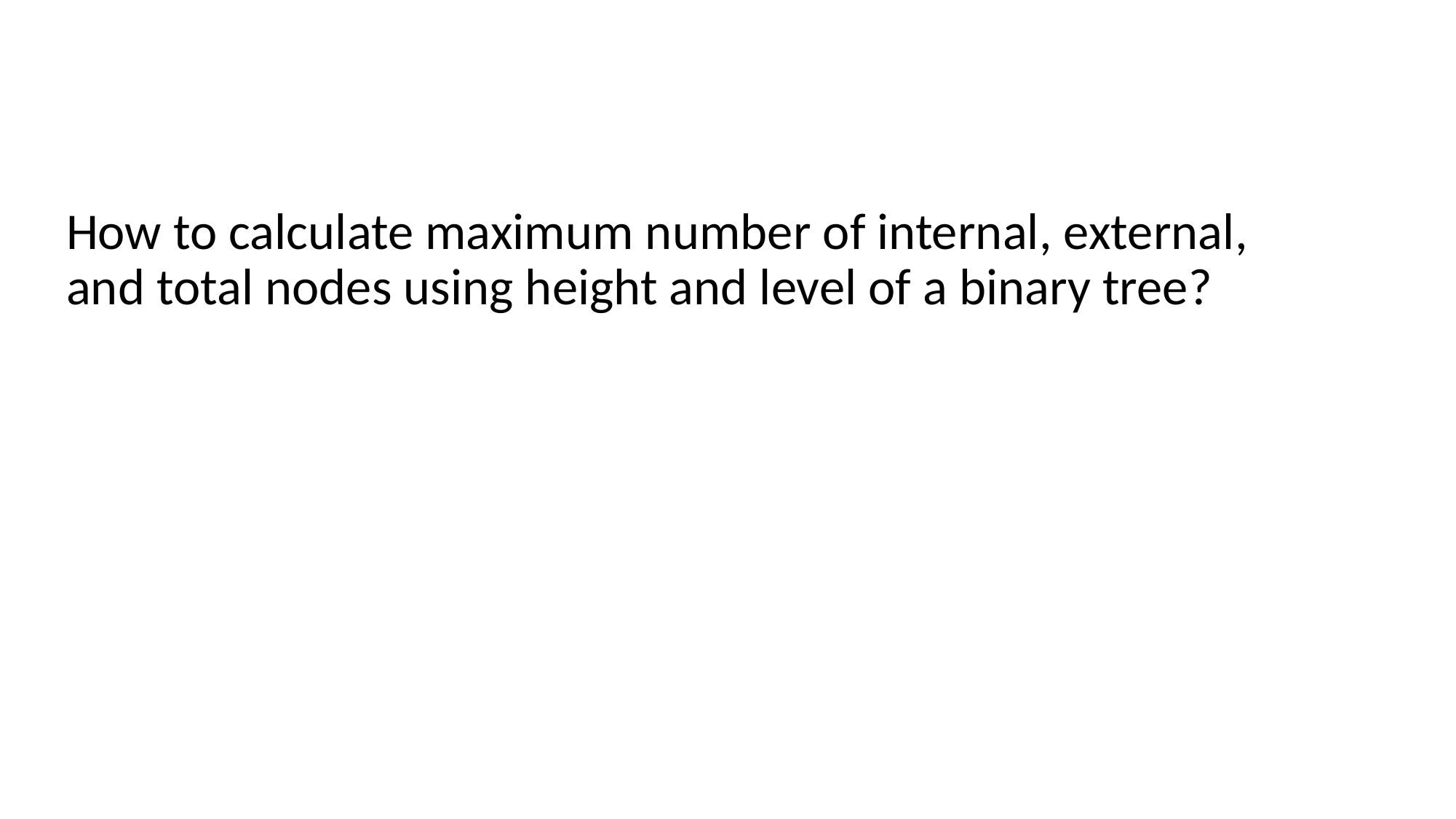

# How to calculate maximum number of internal, external, and total nodes using height and level of a binary tree?